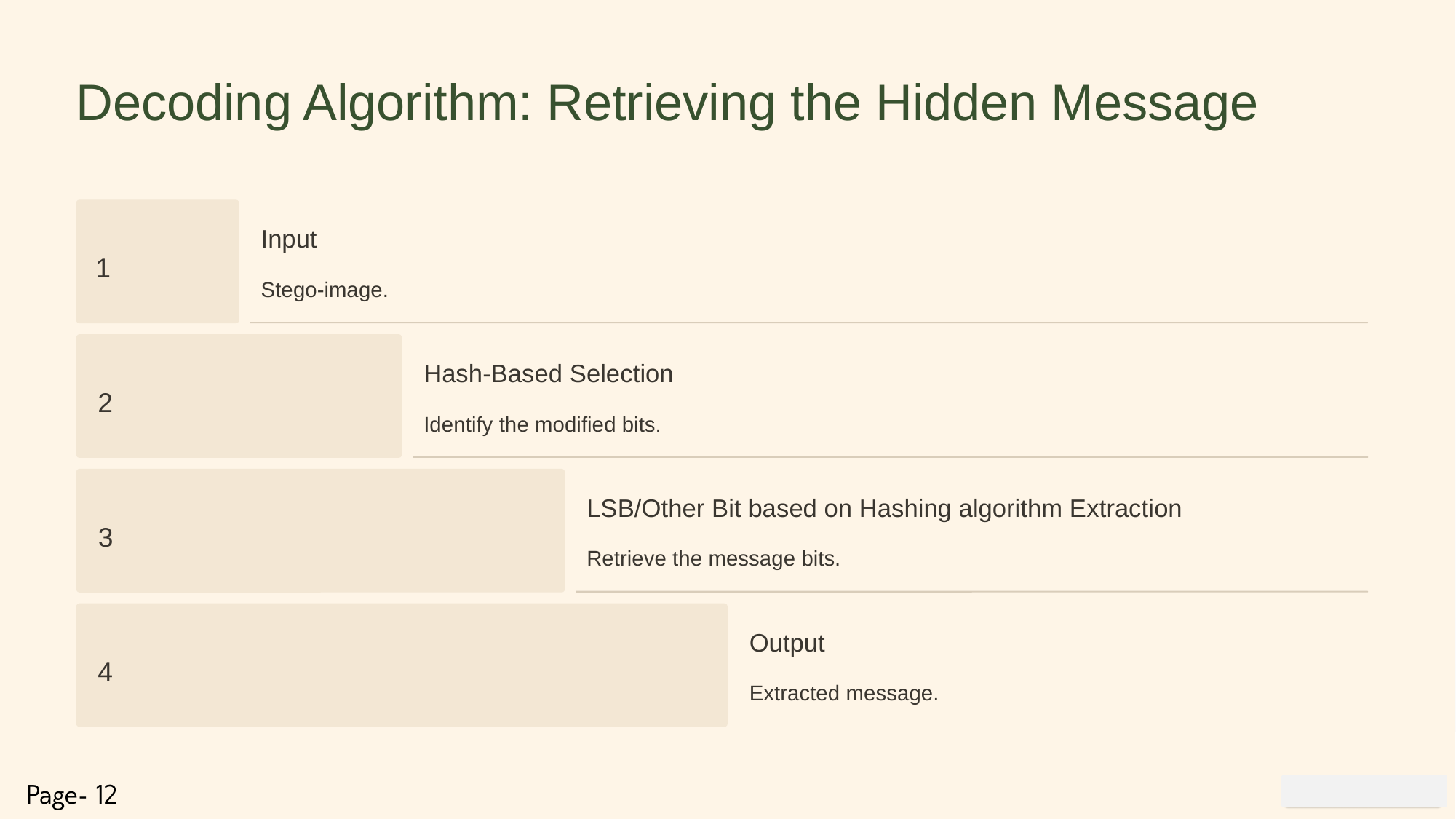

Decoding Algorithm: Retrieving the Hidden Message

Input
1
Stego-image.

Hash-Based Selection
2
Identify the modified bits.

LSB/Other Bit based on Hashing algorithm Extraction
3
Retrieve the message bits.

Output
4
Extracted message.
Page- 12